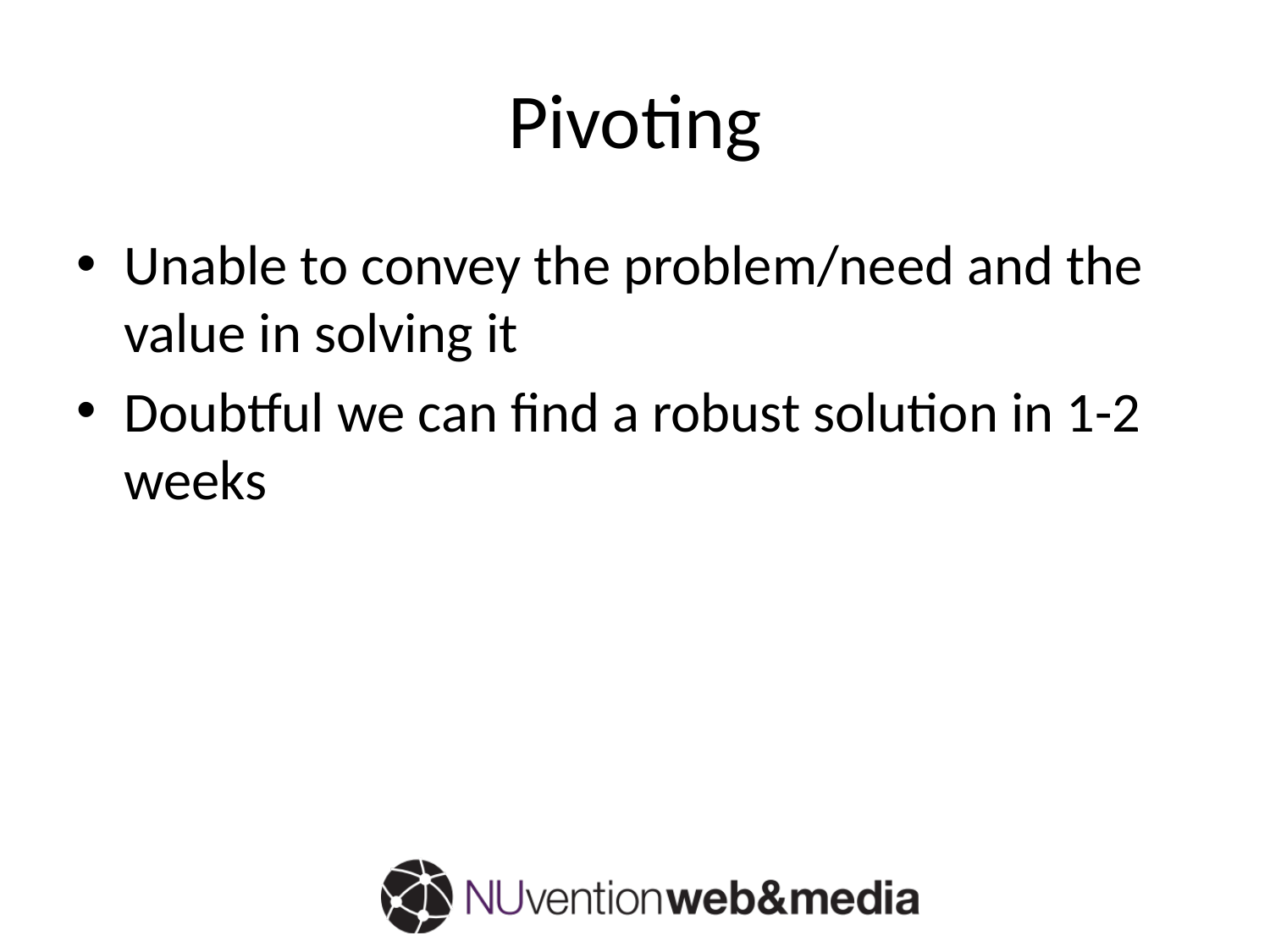

# Pivoting
Unable to convey the problem/need and the value in solving it
Doubtful we can find a robust solution in 1-2 weeks